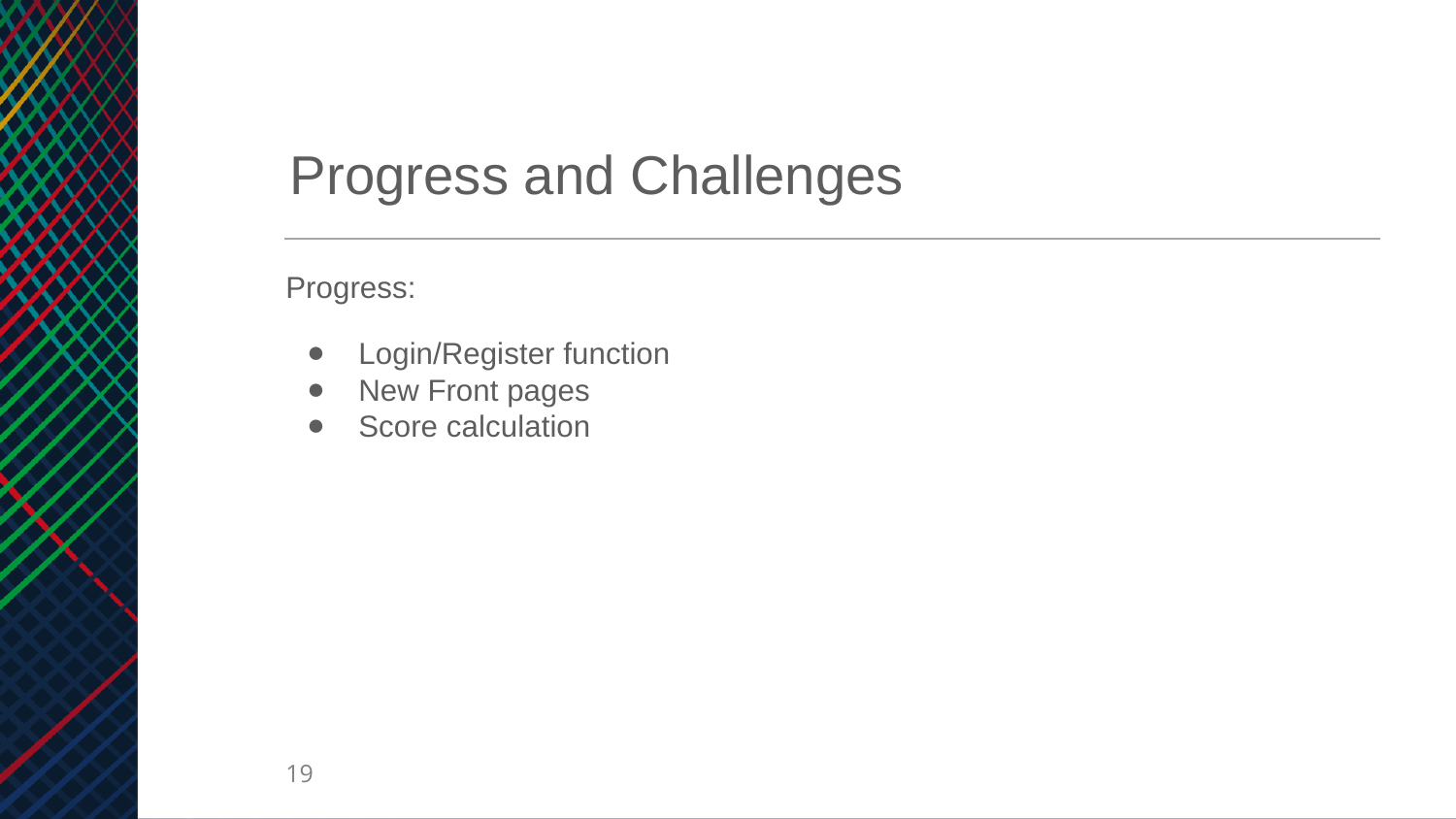

Progress and Challenges
Progress:
Login/Register function
New Front pages
Score calculation

19